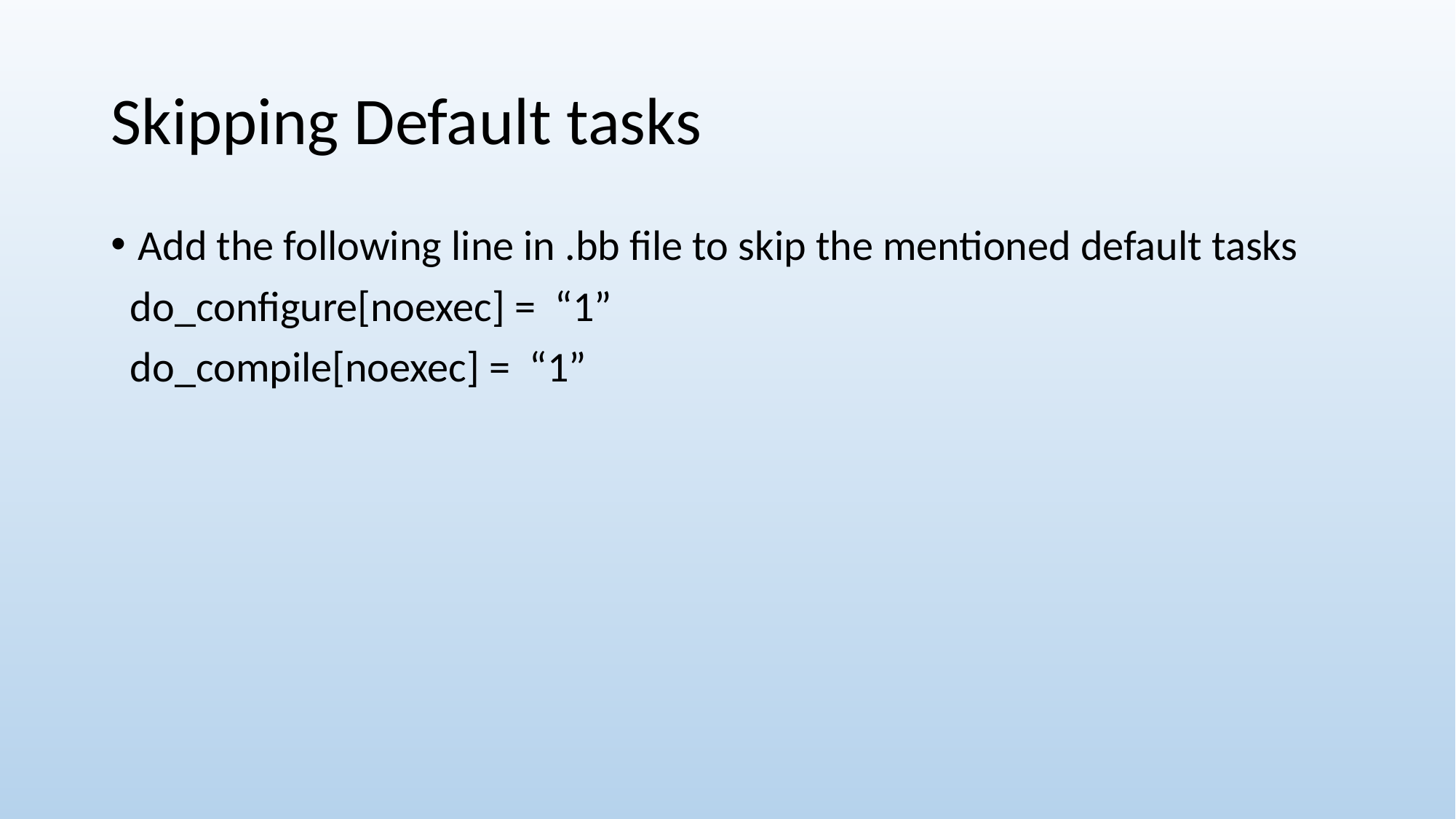

# Skipping Default tasks
Add the following line in .bb file to skip the mentioned default tasks
  do_configure[noexec] =  “1”
  do_compile[noexec] =  “1”